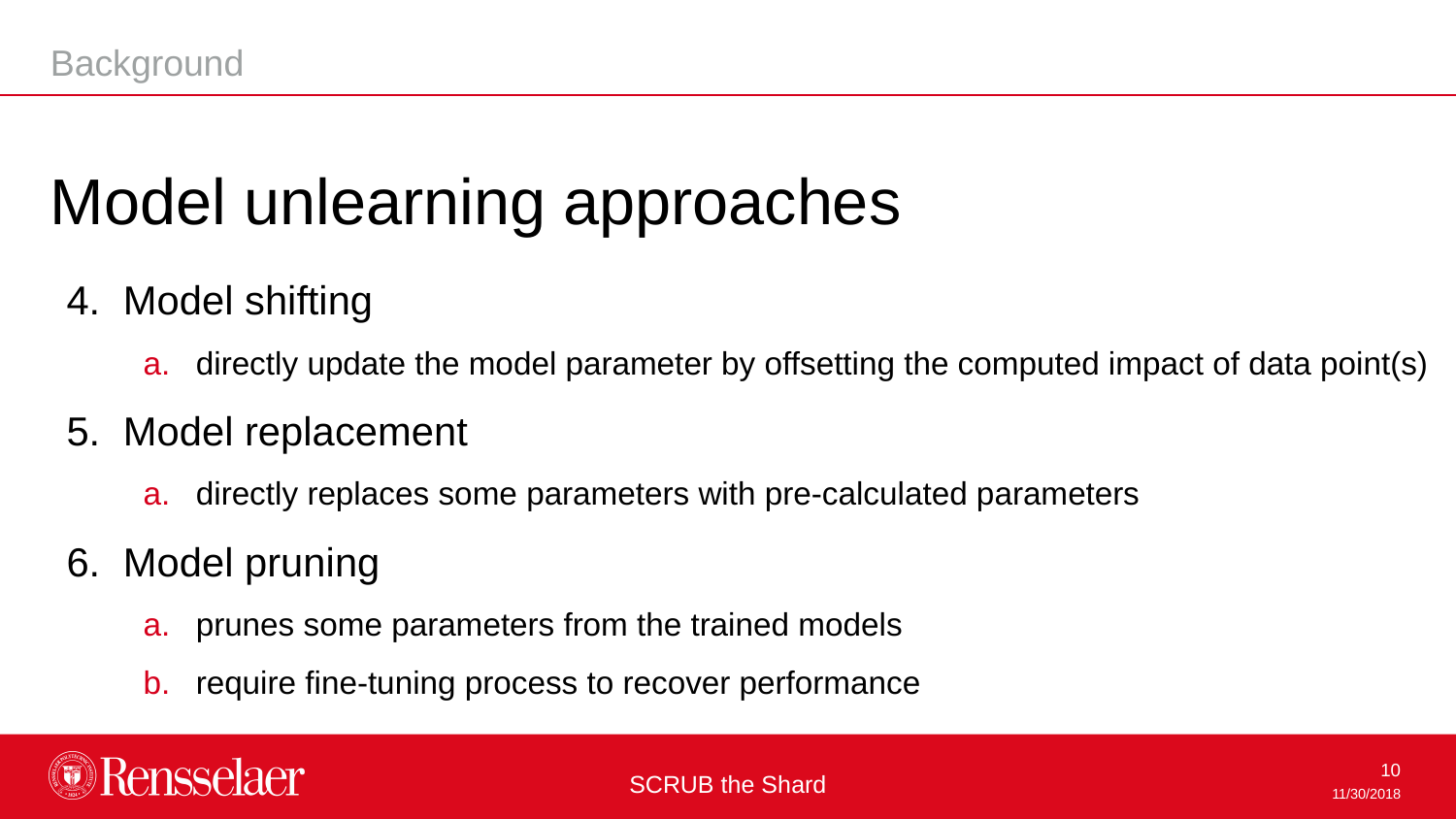

Background
Model unlearning approaches
Model shifting
directly update the model parameter by offsetting the computed impact of data point(s)
Model replacement
directly replaces some parameters with pre-calculated parameters
Model pruning
prunes some parameters from the trained models
require fine-tuning process to recover performance

SCRUB the Shard